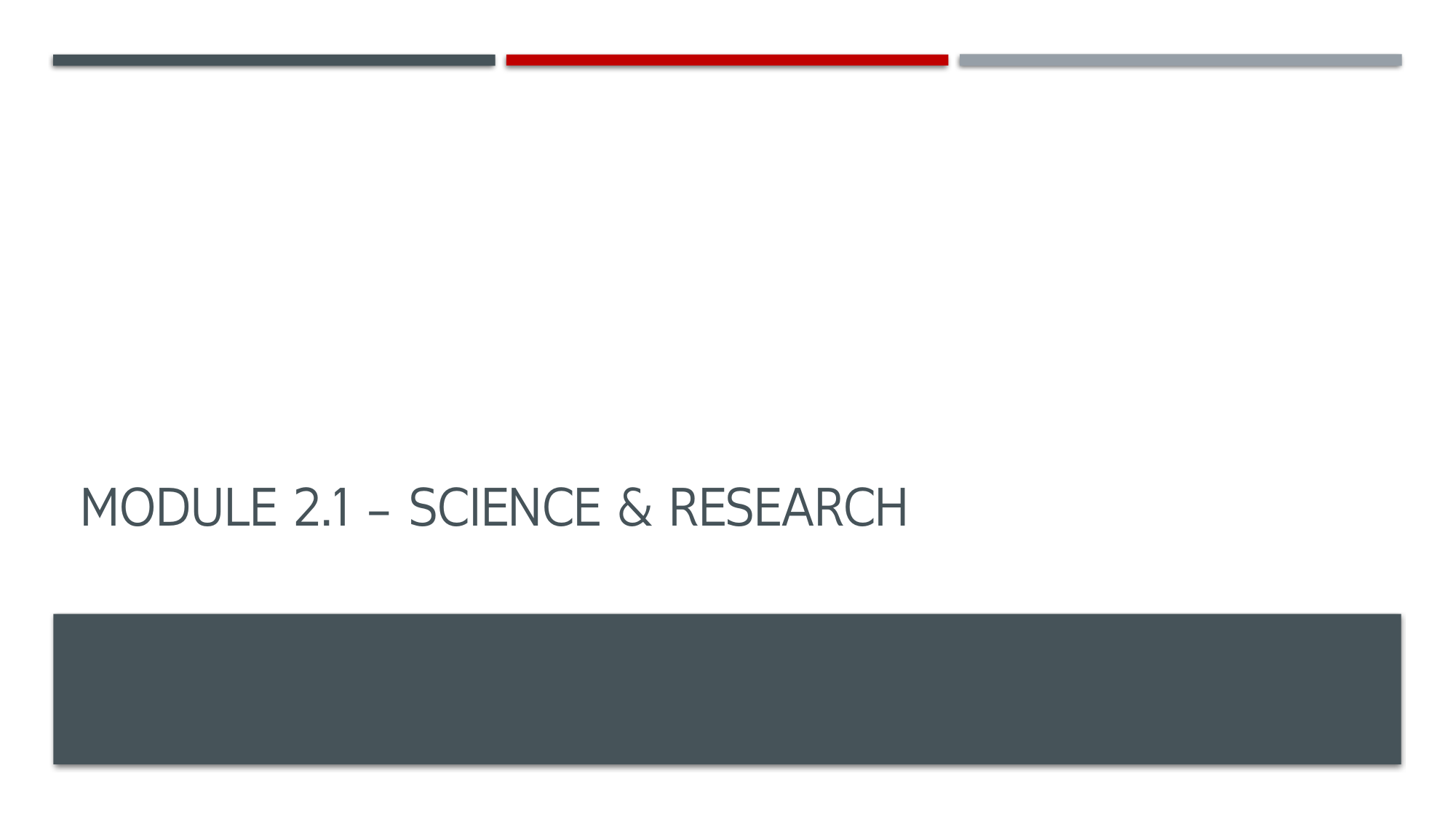

# Module 2.1 – Science & Research